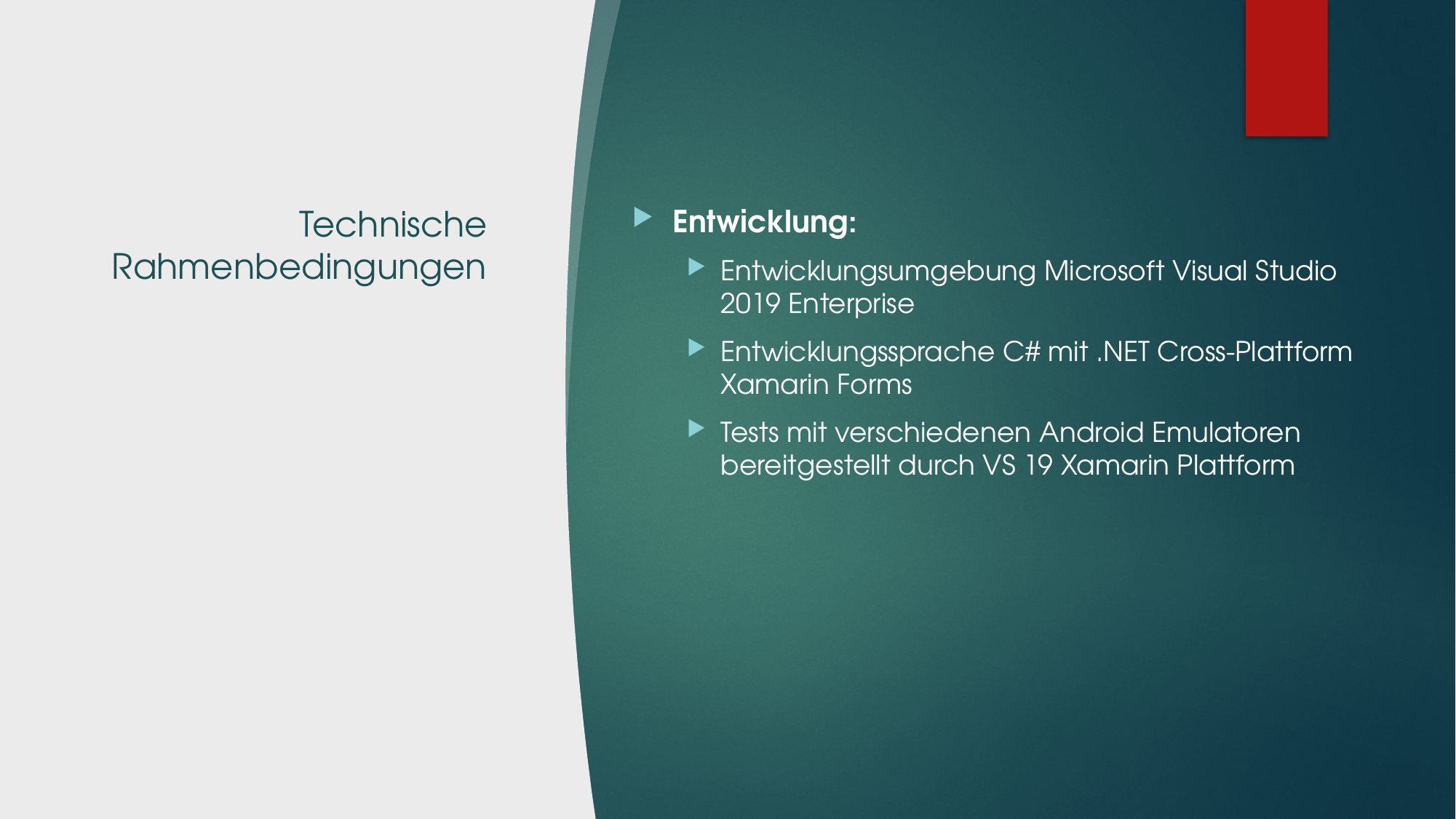

# Technische Rahmenbedingungen
Entwicklung:
Entwicklungsumgebung Microsoft Visual Studio 2019 Enterprise
Entwicklungssprache C# mit .NET Cross-Plattform Xamarin Forms
Tests mit verschiedenen Android Emulatoren bereitgestellt durch VS 19 Xamarin Plattform